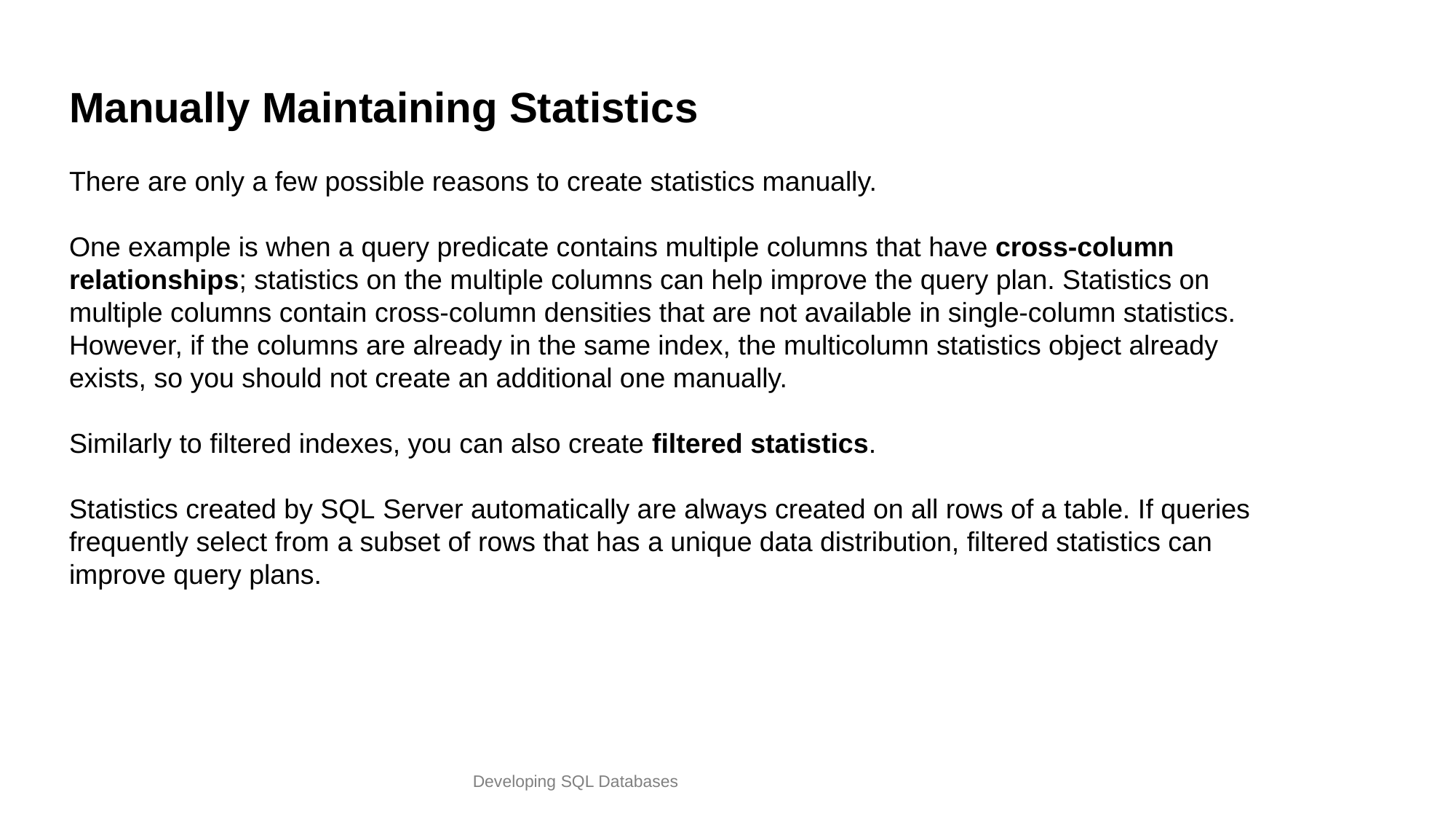

Manually Maintaining Statistics

There are only a few possible reasons to create statistics manually.

One example is when a query predicate contains multiple columns that have cross-column relationships; statistics on the multiple columns can help improve the query plan. Statistics on multiple columns contain cross-column densities that are not available in single-column statistics. However, if the columns are already in the same index, the multicolumn statistics object already exists, so you should not create an additional one manually.

Similarly to filtered indexes, you can also create filtered statistics.

Statistics created by SQL Server automatically are always created on all rows of a table. If queries frequently select from a subset of rows that has a unique data distribution, filtered statistics can improve query plans.
Developing SQL Databases